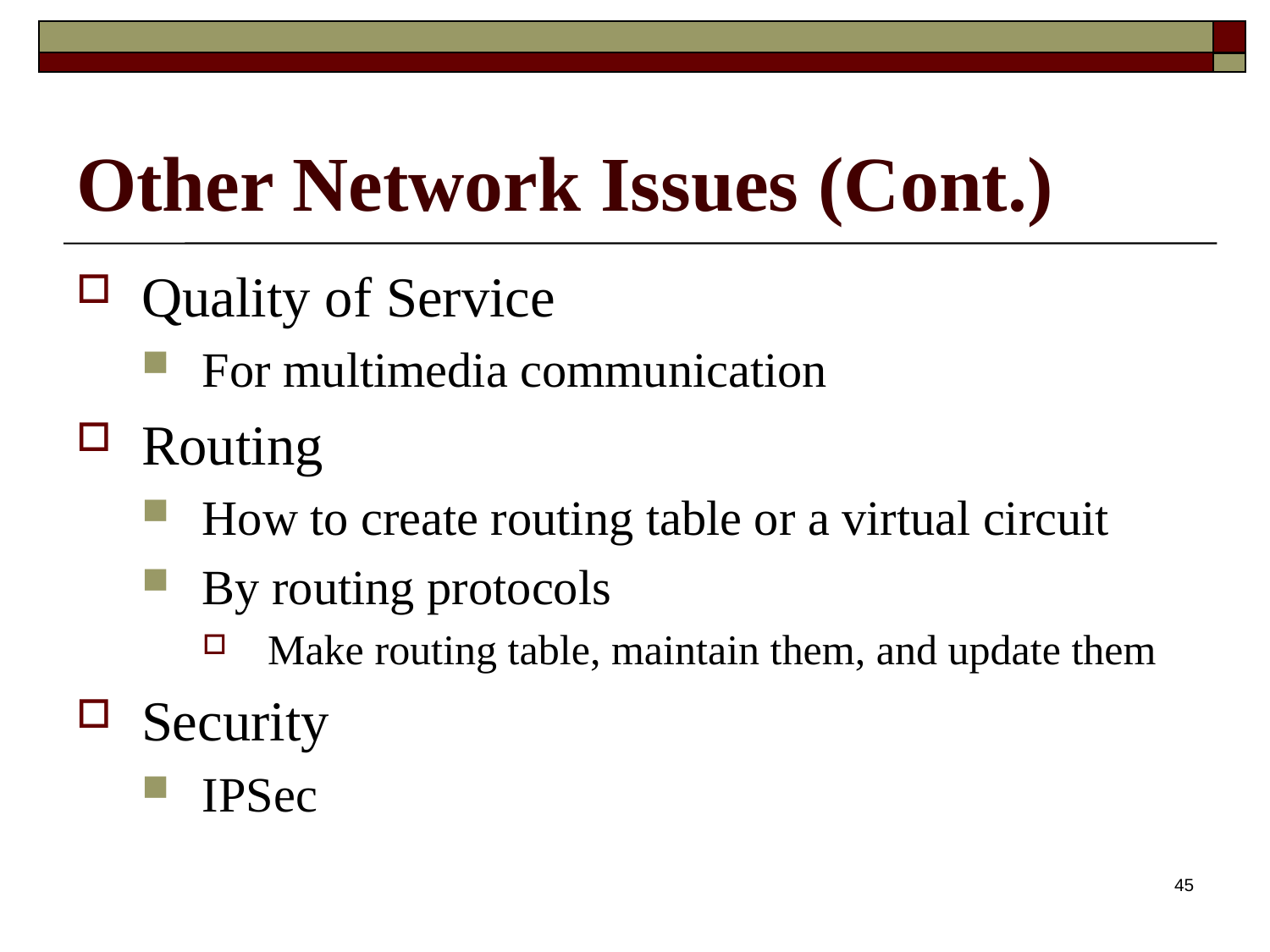

# Other Network Issues (Cont.)
Quality of Service
For multimedia communication
Routing
How to create routing table or a virtual circuit
By routing protocols
Make routing table, maintain them, and update them
Security
IPSec
45